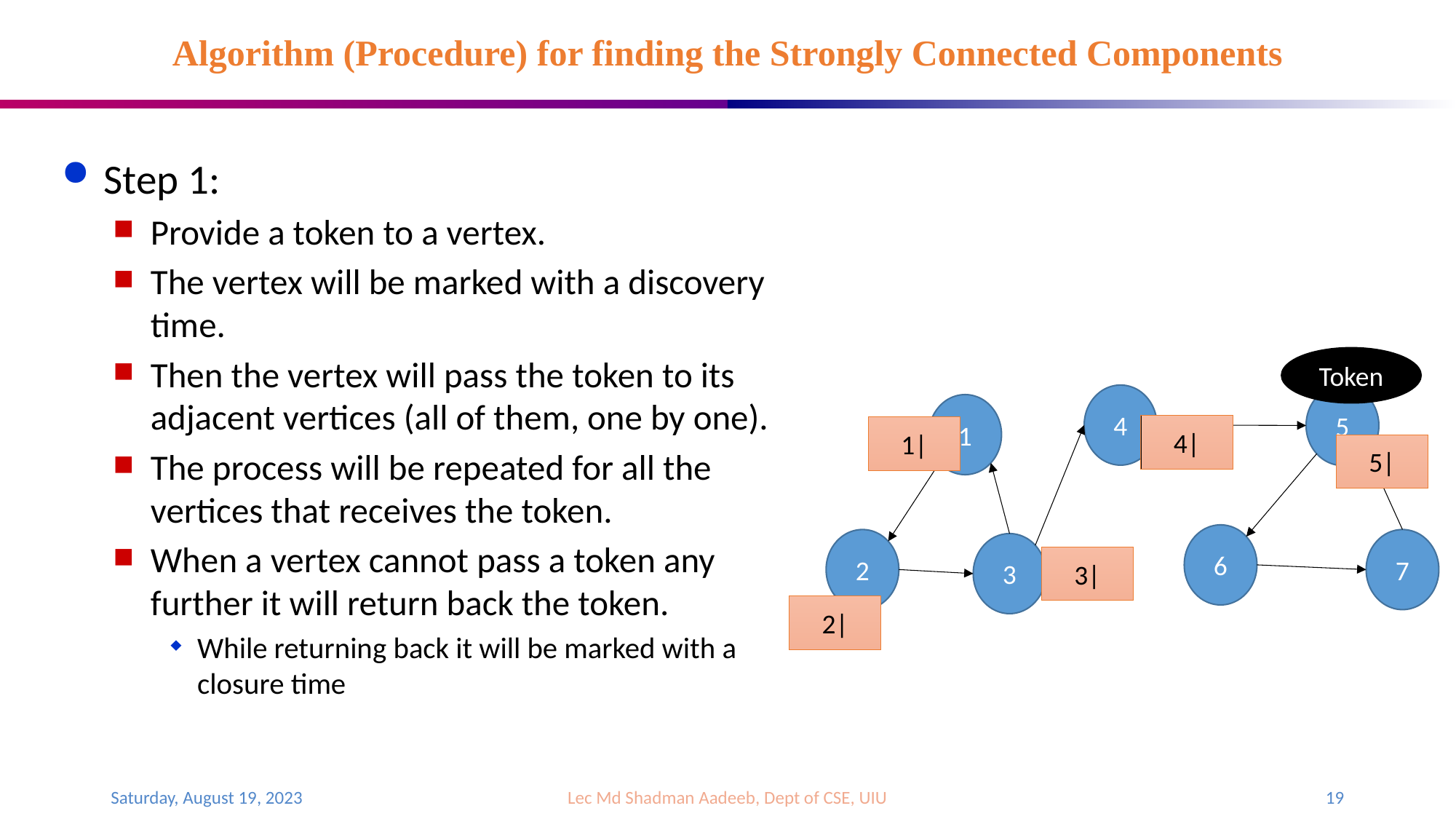

# Algorithm (Procedure) for finding the Strongly Connected Components
Step 1:
Provide a token to a vertex.
The vertex will be marked with a discovery time.
Then the vertex will pass the token to its adjacent vertices (all of them, one by one).
The process will be repeated for all the vertices that receives the token.
When a vertex cannot pass a token any further it will return back the token.
While returning back it will be marked with a closure time

Token
4
5
1
4|
1|
5|
6
2
7
3
3|
2|
Saturday, August 19, 2023
Lec Md Shadman Aadeeb, Dept of CSE, UIU
19